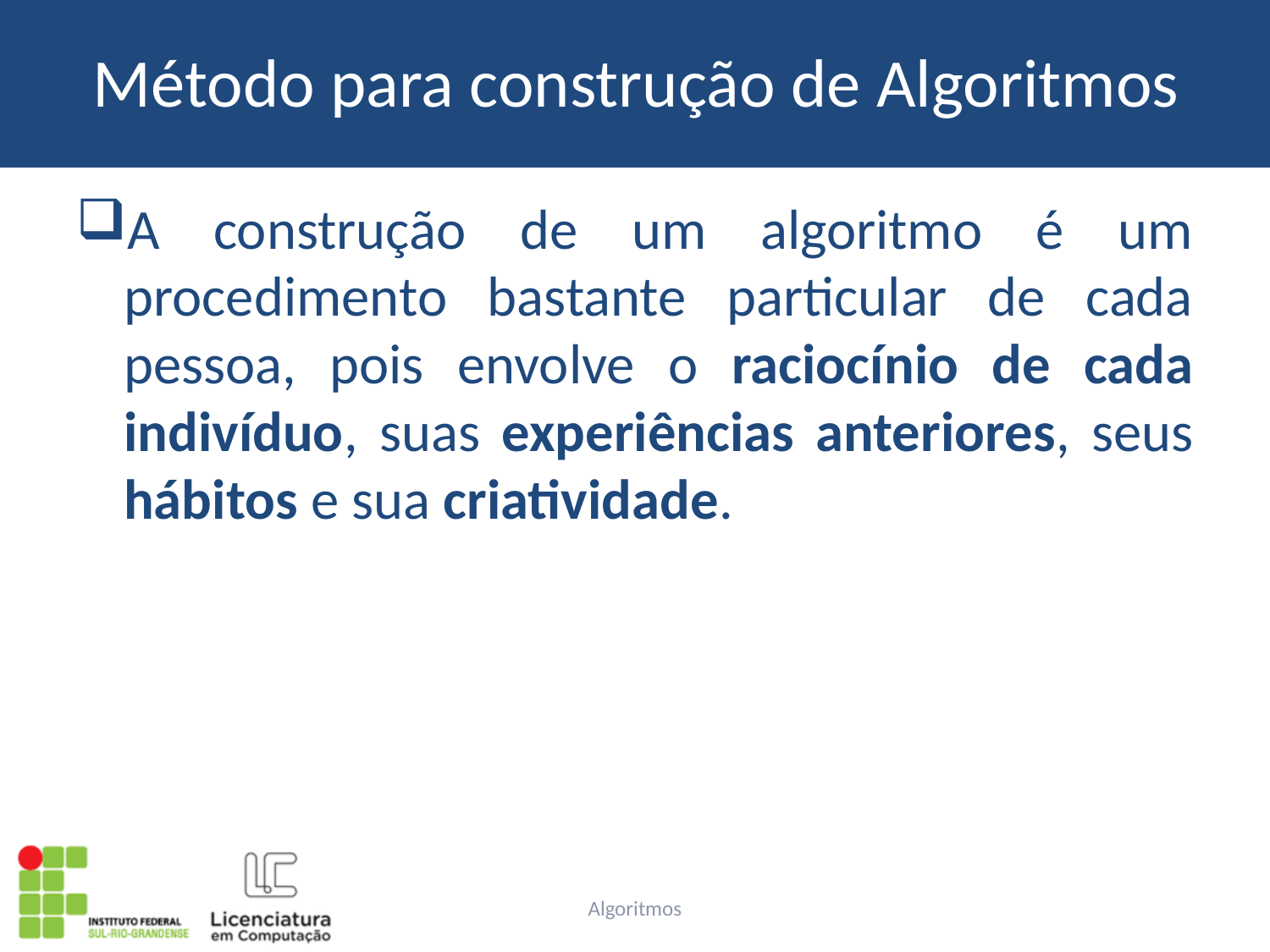

# Método para construção de Algoritmos
A construção de um algoritmo é um procedimento bastante particular de cada pessoa, pois envolve o raciocínio de cada indivíduo, suas experiências anteriores, seus hábitos e sua criatividade.
Algoritmos